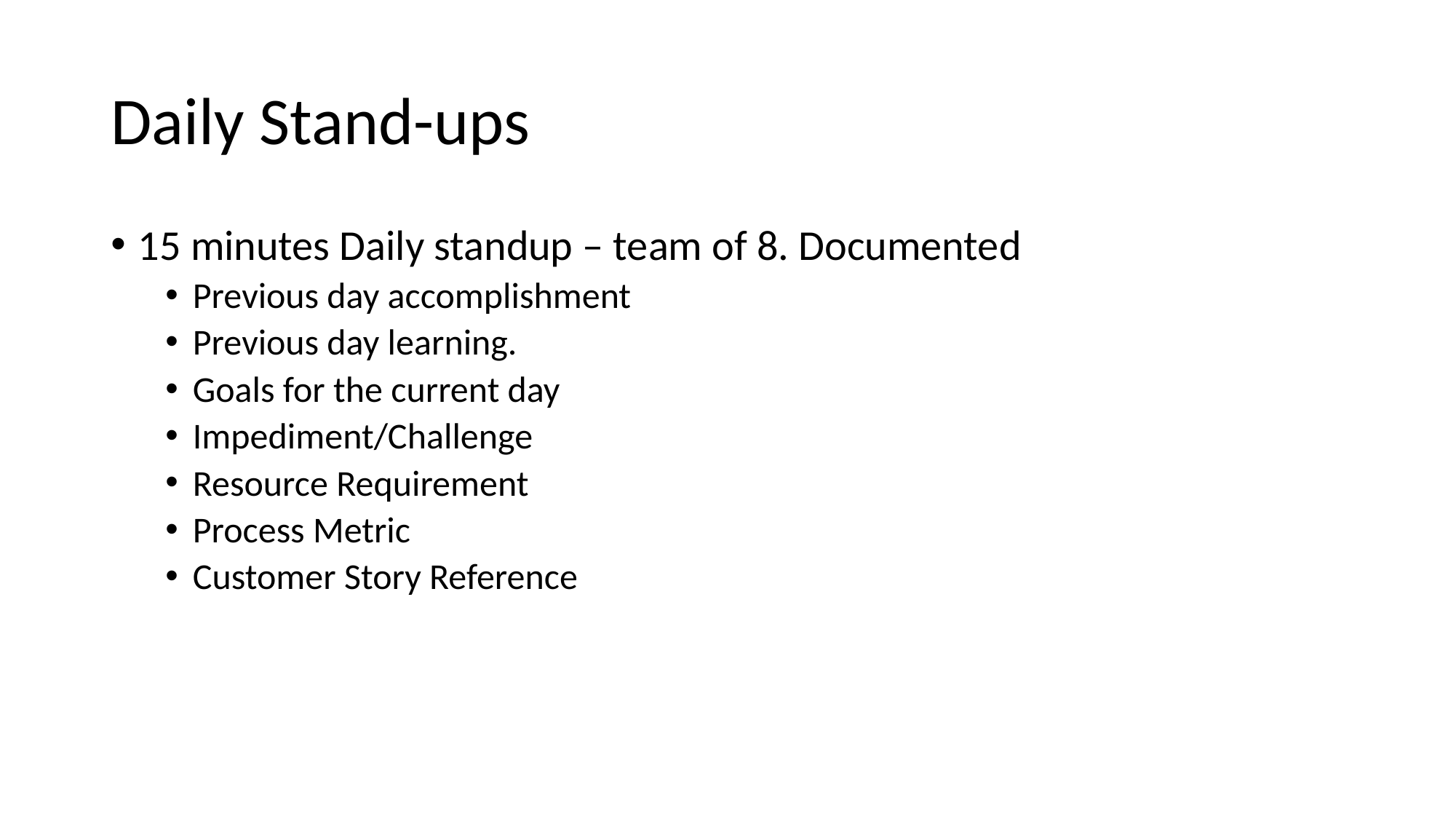

# Daily Stand-ups
15 minutes Daily standup – team of 8. Documented
Previous day accomplishment
Previous day learning.
Goals for the current day
Impediment/Challenge
Resource Requirement
Process Metric
Customer Story Reference